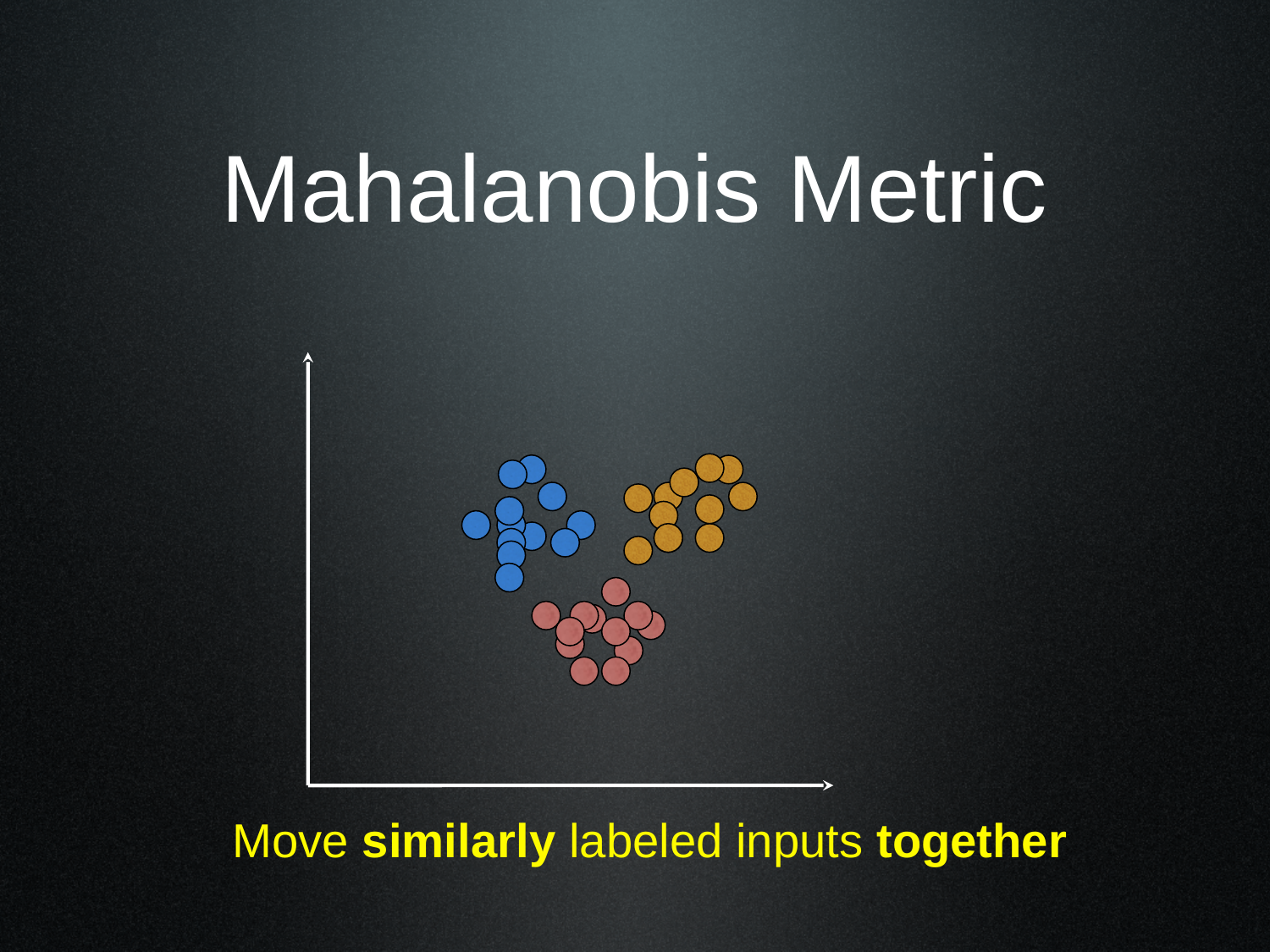

Mahalanobis Metric

Move similarly labeled inputs together